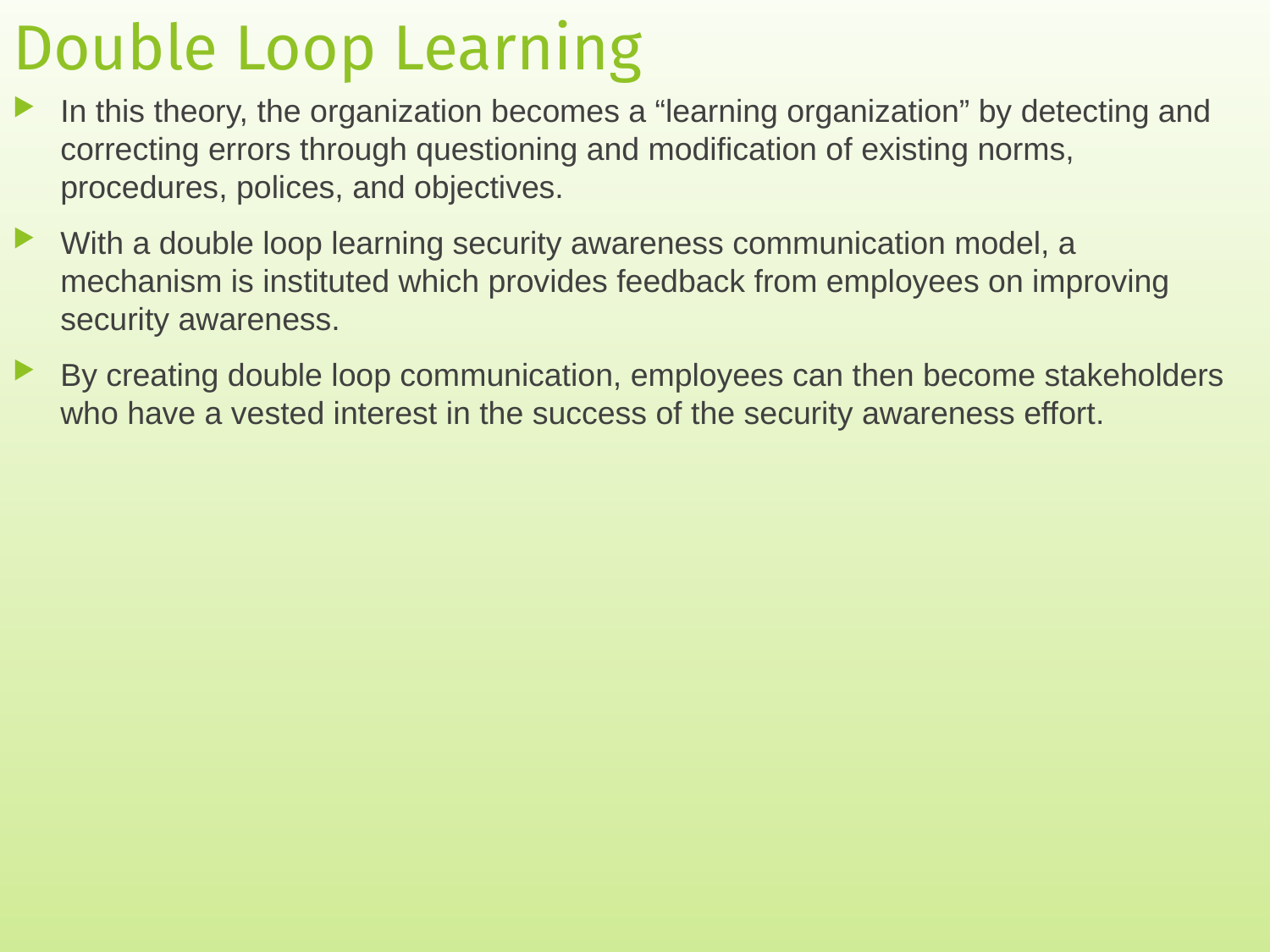

# Double Loop Learning
In this theory, the organization becomes a “learning organization” by detecting and correcting errors through questioning and modification of existing norms, procedures, polices, and objectives.
With a double loop learning security awareness communication model, a mechanism is instituted which provides feedback from employees on improving security awareness.
By creating double loop communication, employees can then become stakeholders who have a vested interest in the success of the security awareness effort.

7